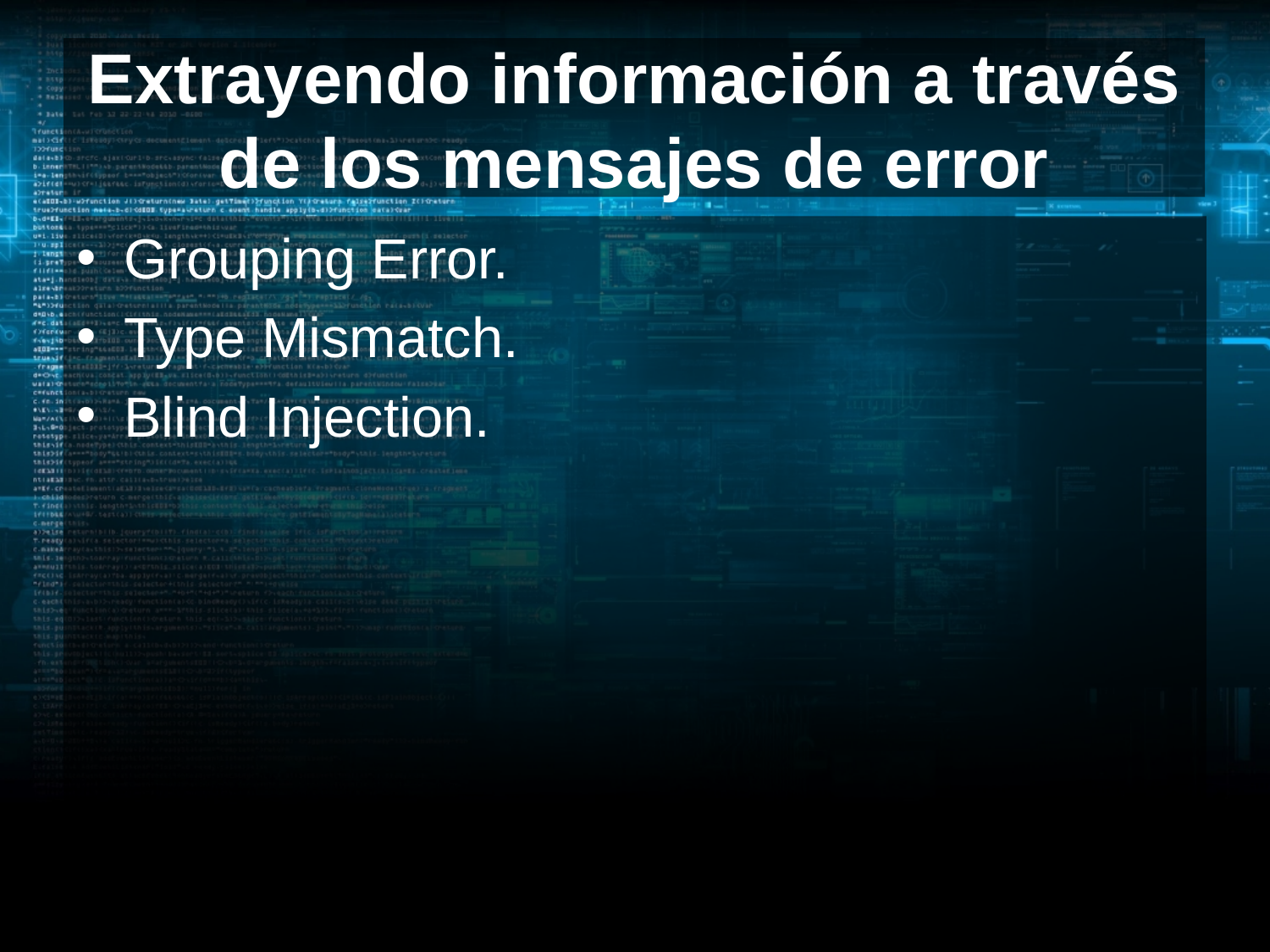

# Extrayendo información a través de los mensajes de error
Grouping Error.
Type Mismatch.
Blind Injection.